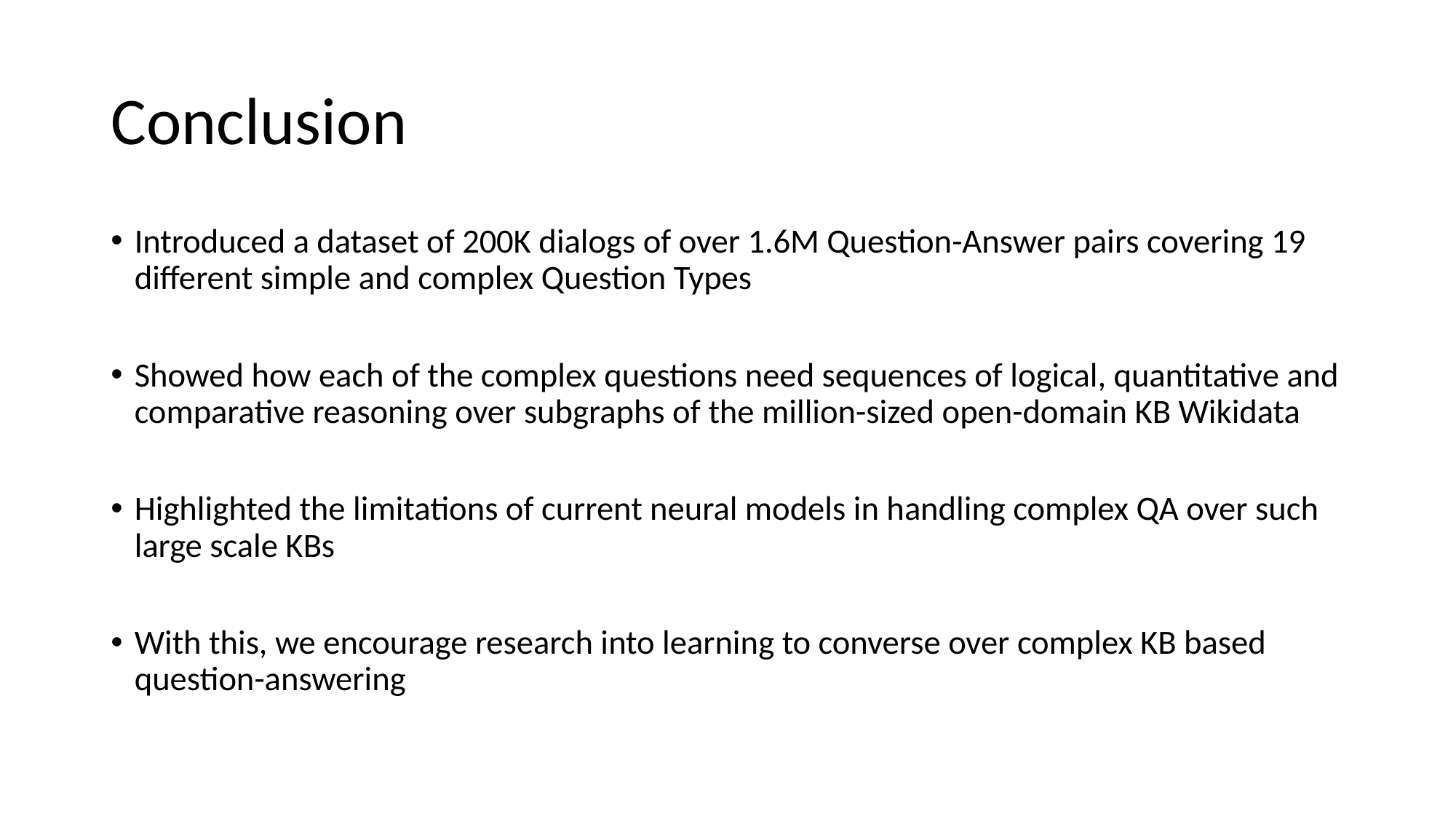

# Conclusion
Introduced a dataset of 200K dialogs of over 1.6M Question-Answer pairs covering 19 different simple and complex Question Types

Showed how each of the complex questions need sequences of logical, quantitative and comparative reasoning over subgraphs of the million-sized open-domain KB Wikidata

Highlighted the limitations of current neural models in handling complex QA over such large scale KBs

With this, we encourage research into learning to converse over complex KB based question-answering